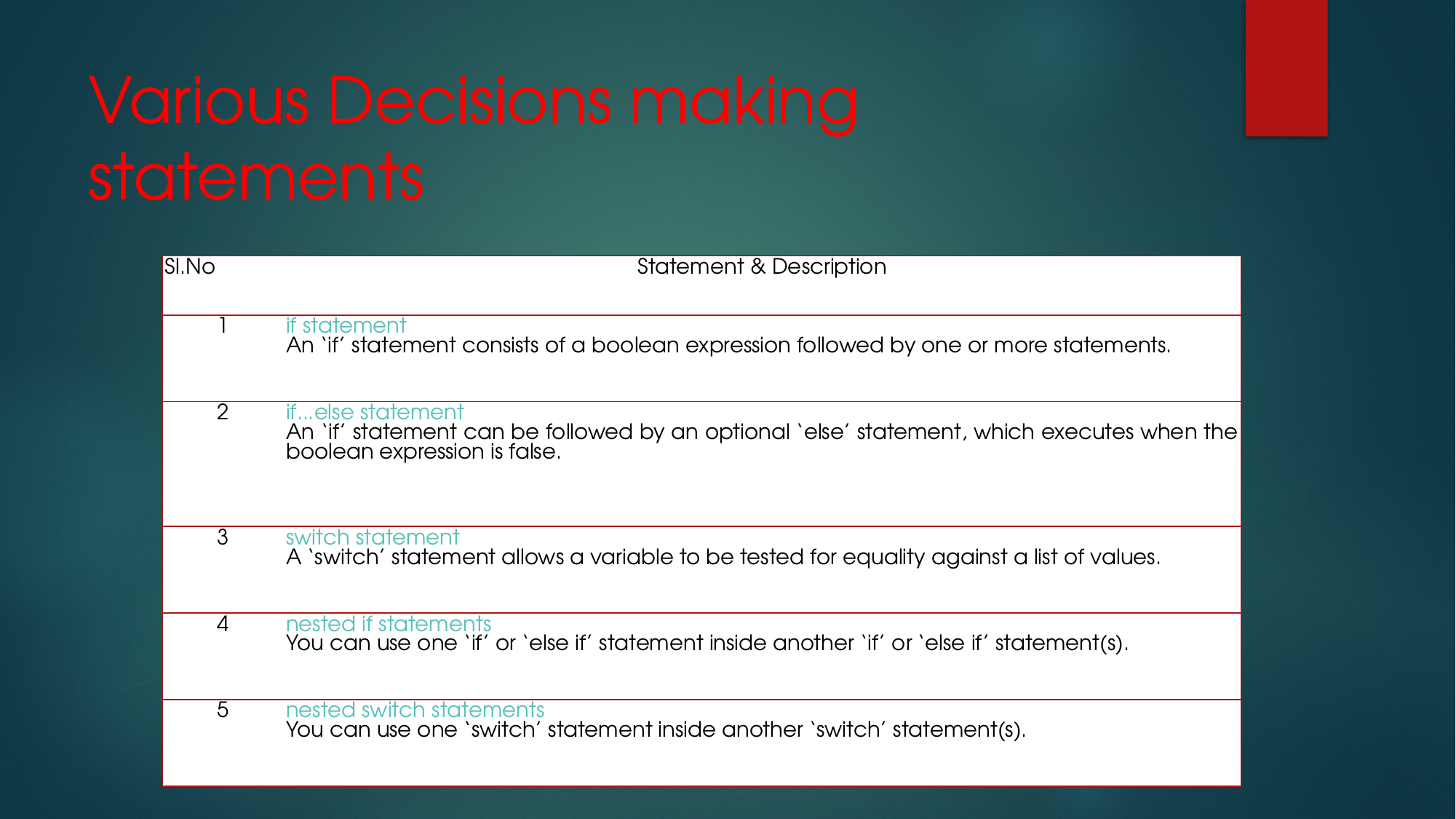

# Various Decisions making statements
| Sl.No | Statement & Description |
| --- | --- |
| 1 | if statement An ‘if’ statement consists of a boolean expression followed by one or more statements. |
| 2 | if...else statement An ‘if’ statement can be followed by an optional ‘else’ statement, which executes when the boolean expression is false. |
| 3 | switch statement A ‘switch’ statement allows a variable to be tested for equality against a list of values. |
| 4 | nested if statements You can use one ‘if’ or ‘else if’ statement inside another ‘if’ or ‘else if’ statement(s). |
| 5 | nested switch statements You can use one ‘switch’ statement inside another ‘switch’ statement(s). |